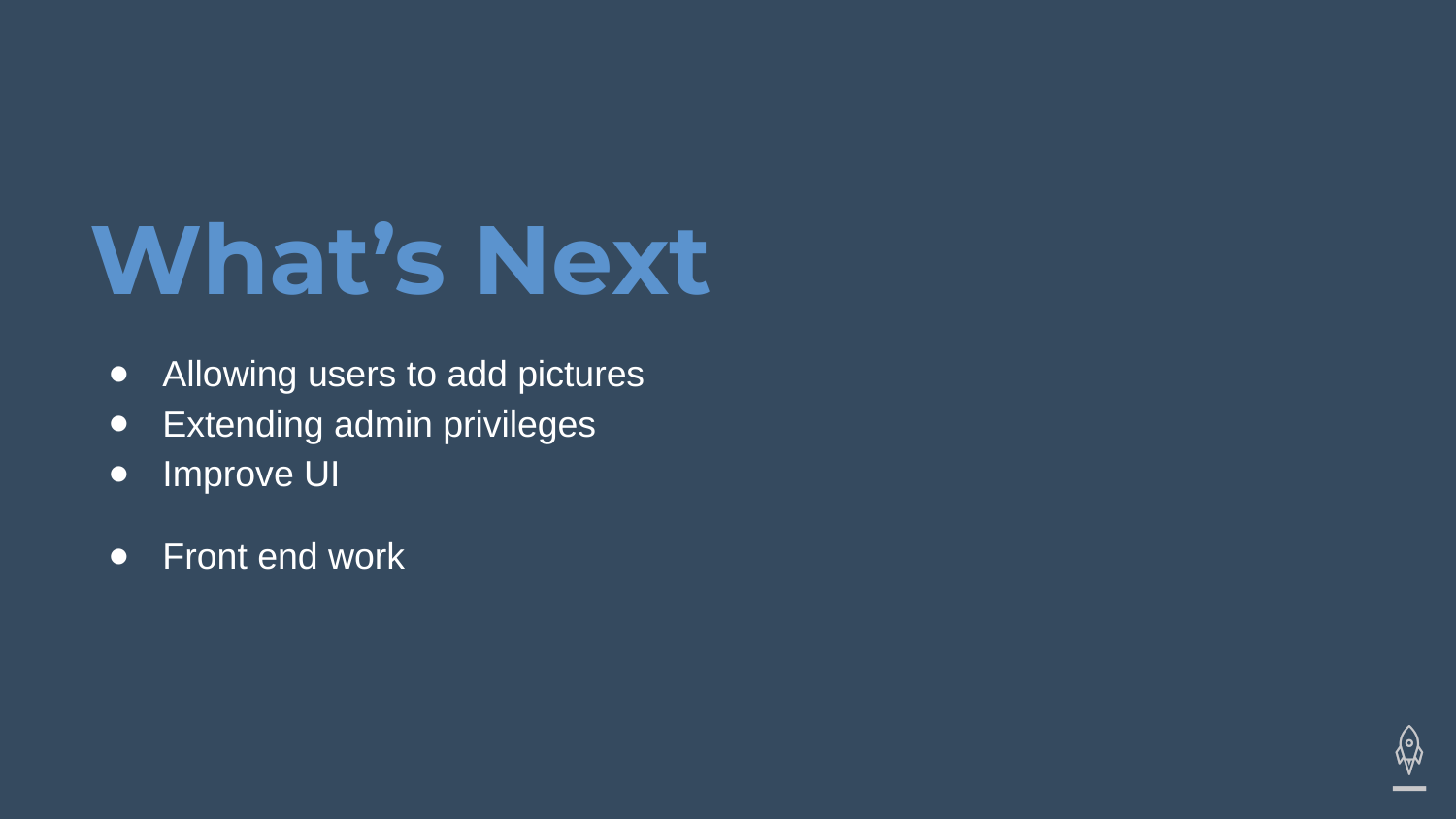

# What’s Next
Allowing users to add pictures
Extending admin privileges
Improve UI
Front end work